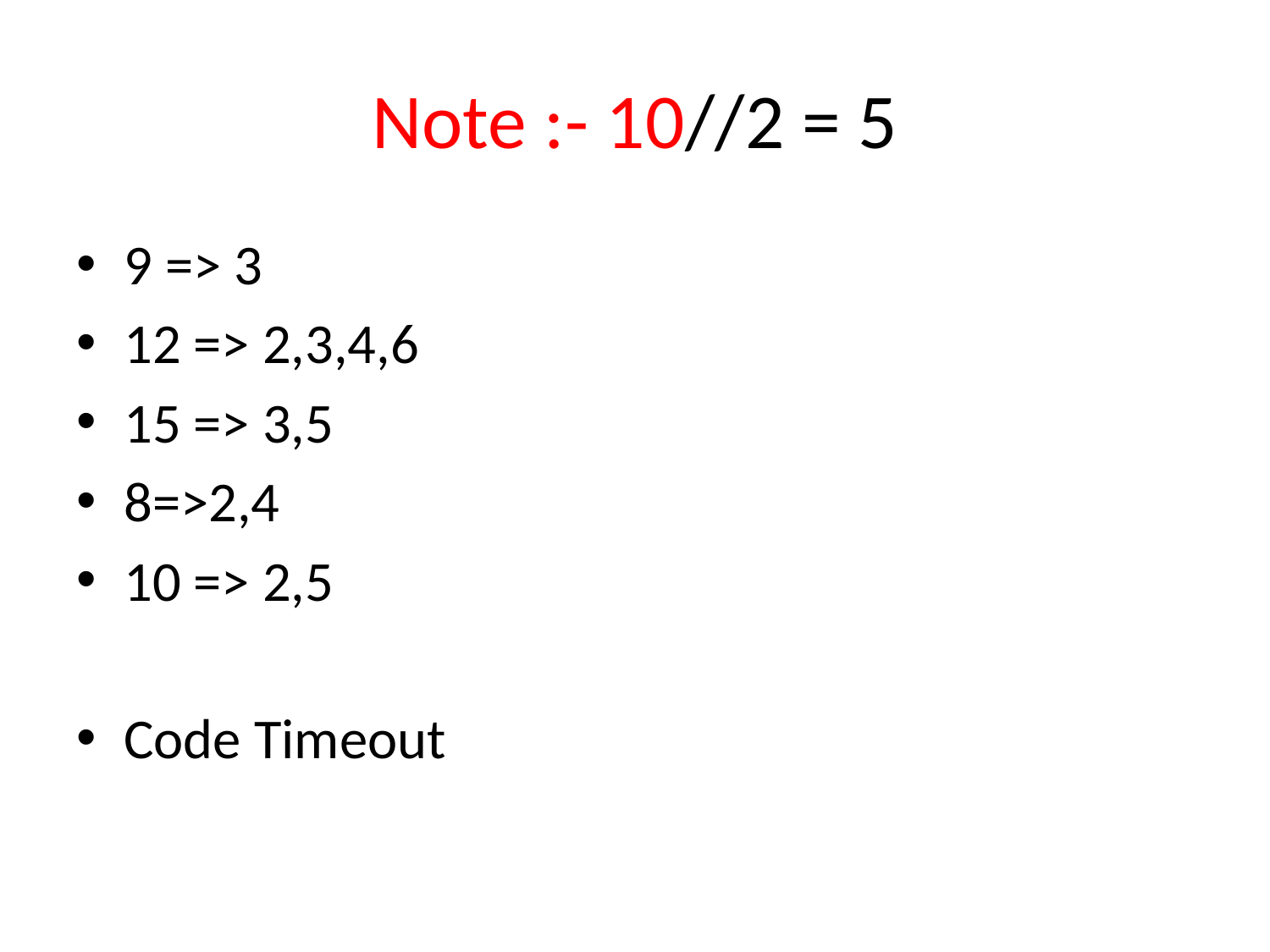

# Note :- 10//2 = 5
9 => 3
12 => 2,3,4,6
15 => 3,5
8=>2,4
10 => 2,5

Code Timeout